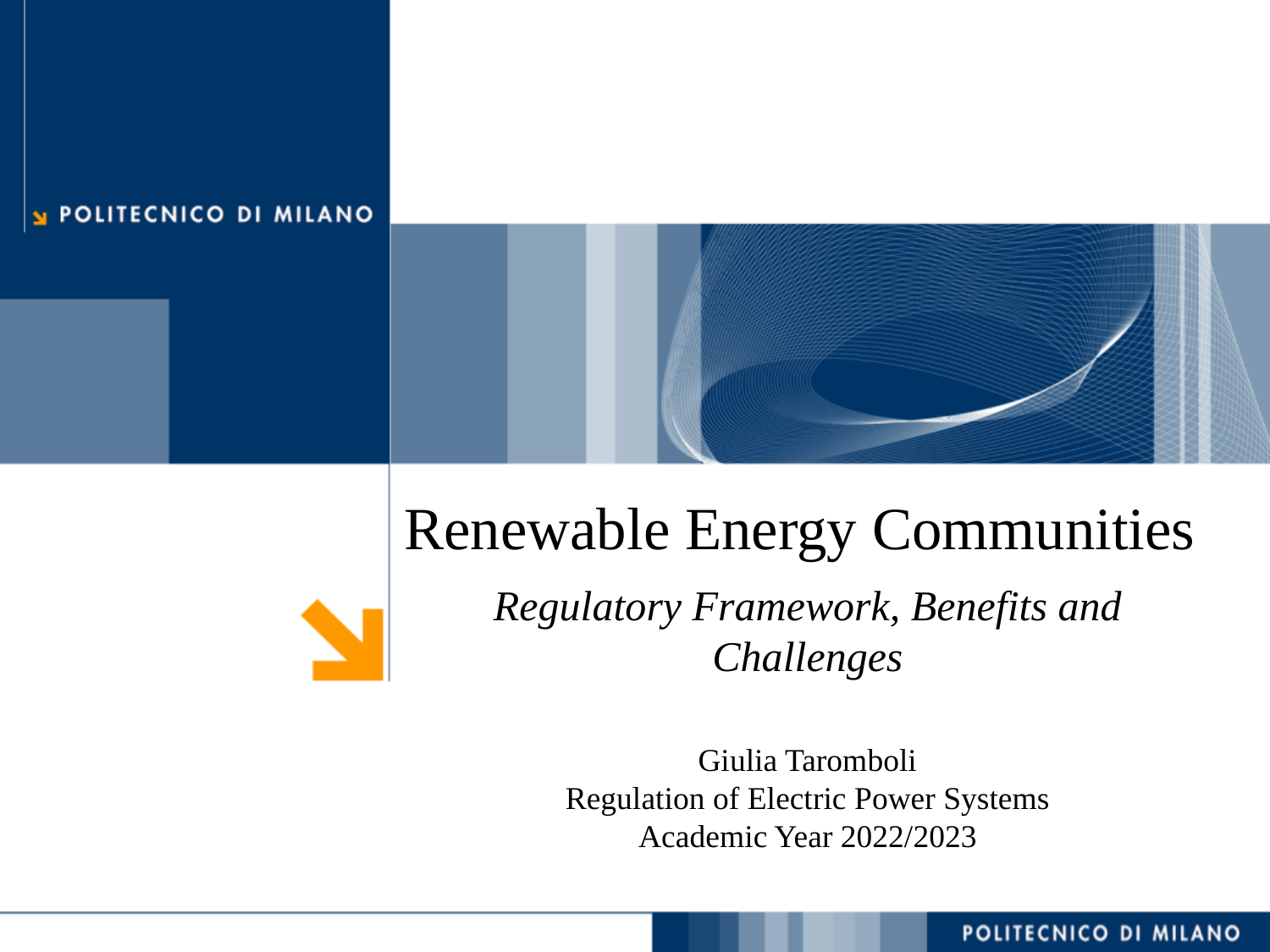

# Renewable Energy Communities
Regulatory Framework, Benefits and Challenges
Giulia Taromboli
Regulation of Electric Power Systems
Academic Year 2022/2023